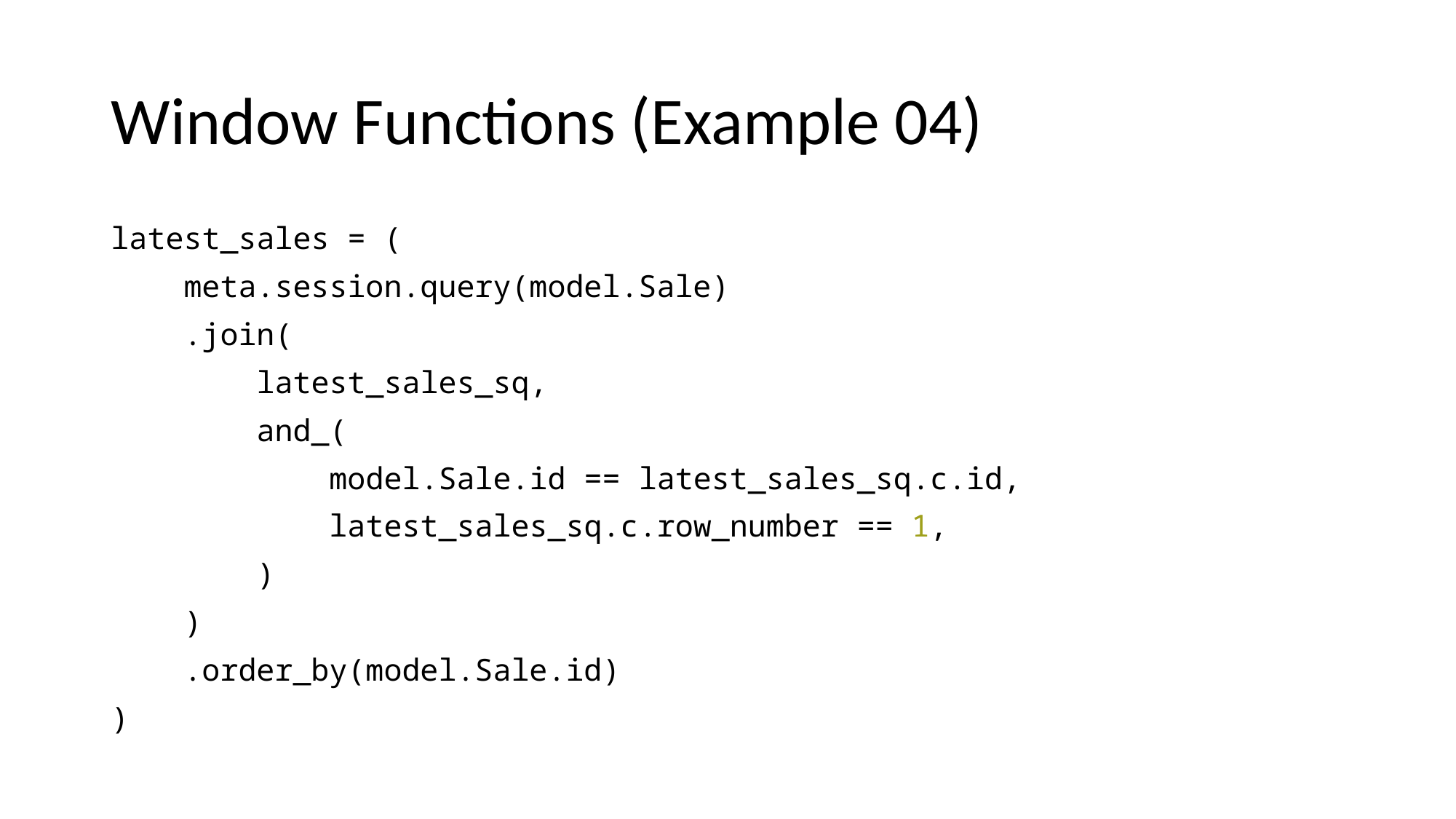

# Window Functions (Example 04)
latest_sales = (
    meta.session.query(model.Sale)
    .join(
        latest_sales_sq,
        and_(
            model.Sale.id == latest_sales_sq.c.id,
            latest_sales_sq.c.row_number == 1,
        )
    )
    .order_by(model.Sale.id)
)